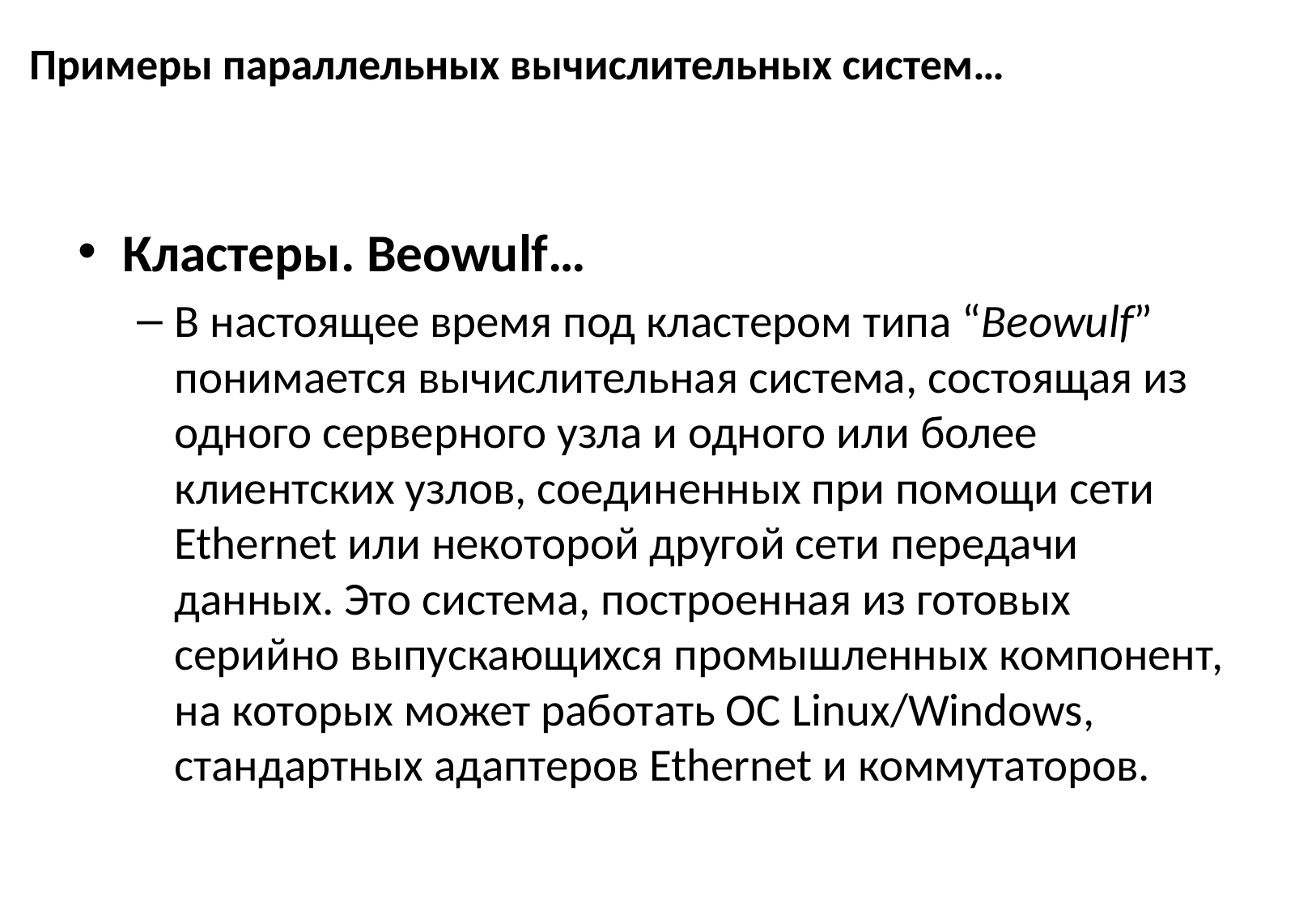

# Примеры параллельных вычислительных систем…
Кластеры. Beowulf…
В настоящее время под кластером типа “Beowulf” понимается вычислительная система, состоящая из одного серверного узла и одного или более клиентских узлов, соединенных при помощи сети Ethernet или некоторой другой сети передачи данных. Это система, построенная из готовых серийно выпускающихся промышленных компонент, на которых может работать ОС Linux/Windows, стандартных адаптеров Ethernet и коммутаторов.